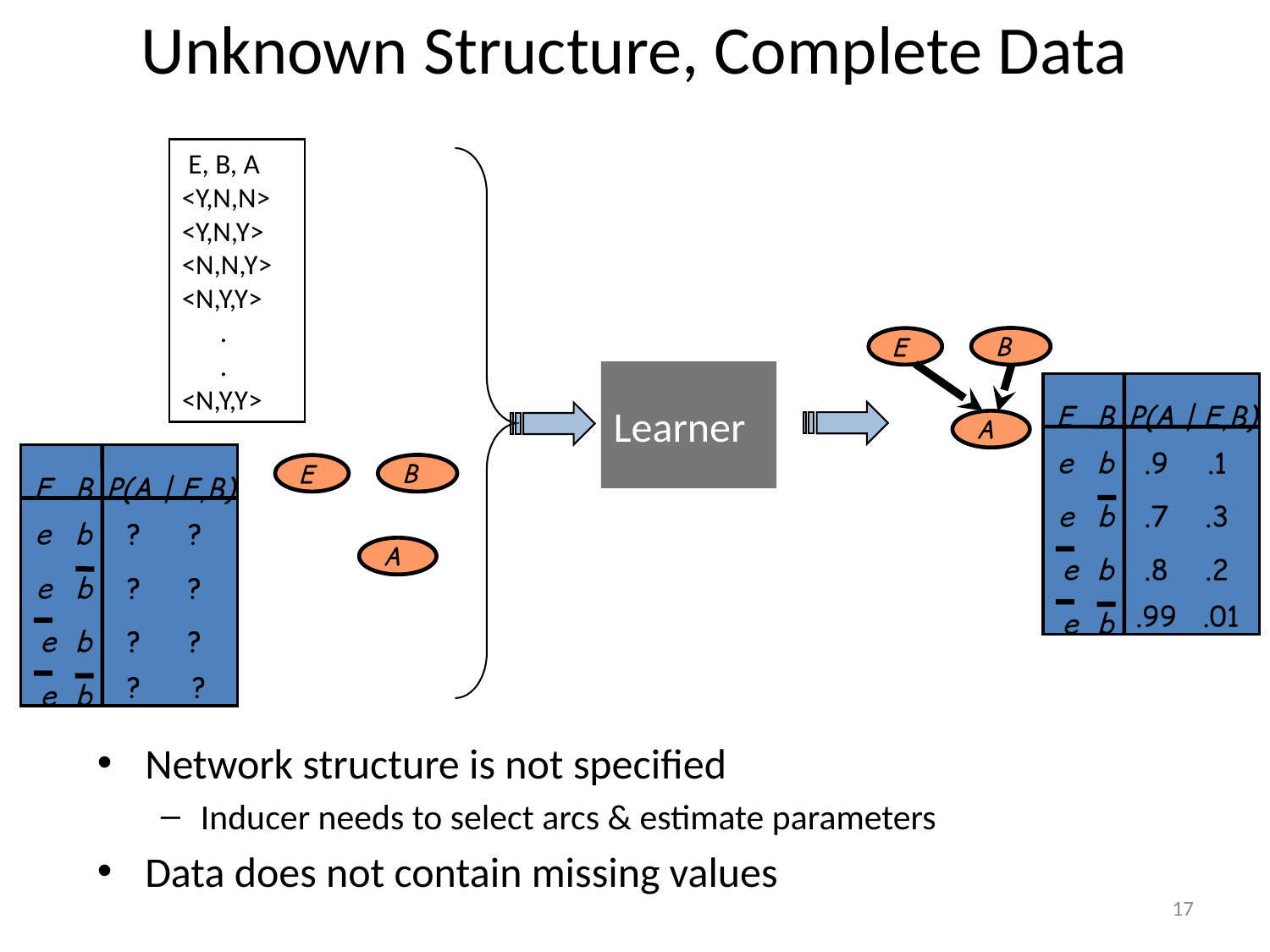

# Unknown Structure, Complete Data
 E, B, A
<Y,N,N>
<Y,N,Y>
<N,N,Y>
<N,Y,Y>
      .
      .
<N,Y,Y>

B
E

A
Learner

E
B
P(A | E,B)

.9
.1
e
b
e
b
.7
.3

.8
.2
e
b

.99
 .01
e
b

E
B
P(A | E,B)

?
?
e
b
e
b
?
?

?
?
e
b

?
 ?
e
b

B
E
A
Network structure is not specified
Inducer needs to select arcs & estimate parameters
Data does not contain missing values
17